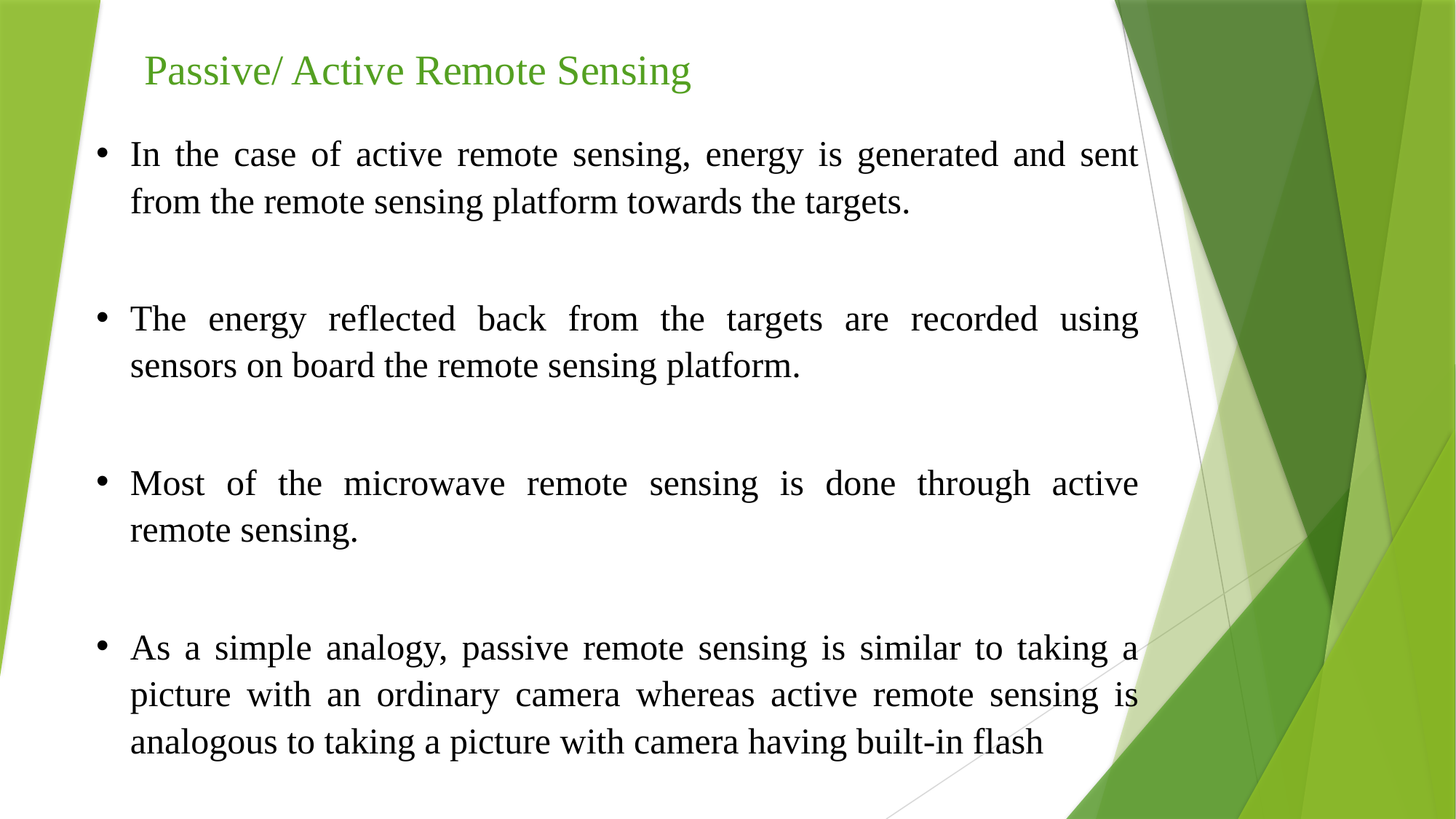

Passive/ Active Remote Sensing
In the case of active remote sensing, energy is generated and sent from the remote sensing platform towards the targets.

The energy reflected back from the targets are recorded using sensors on board the remote sensing platform.

Most of the microwave remote sensing is done through active remote sensing.

As a simple analogy, passive remote sensing is similar to taking a picture with an ordinary camera whereas active remote sensing is analogous to taking a picture with camera having built-in flash